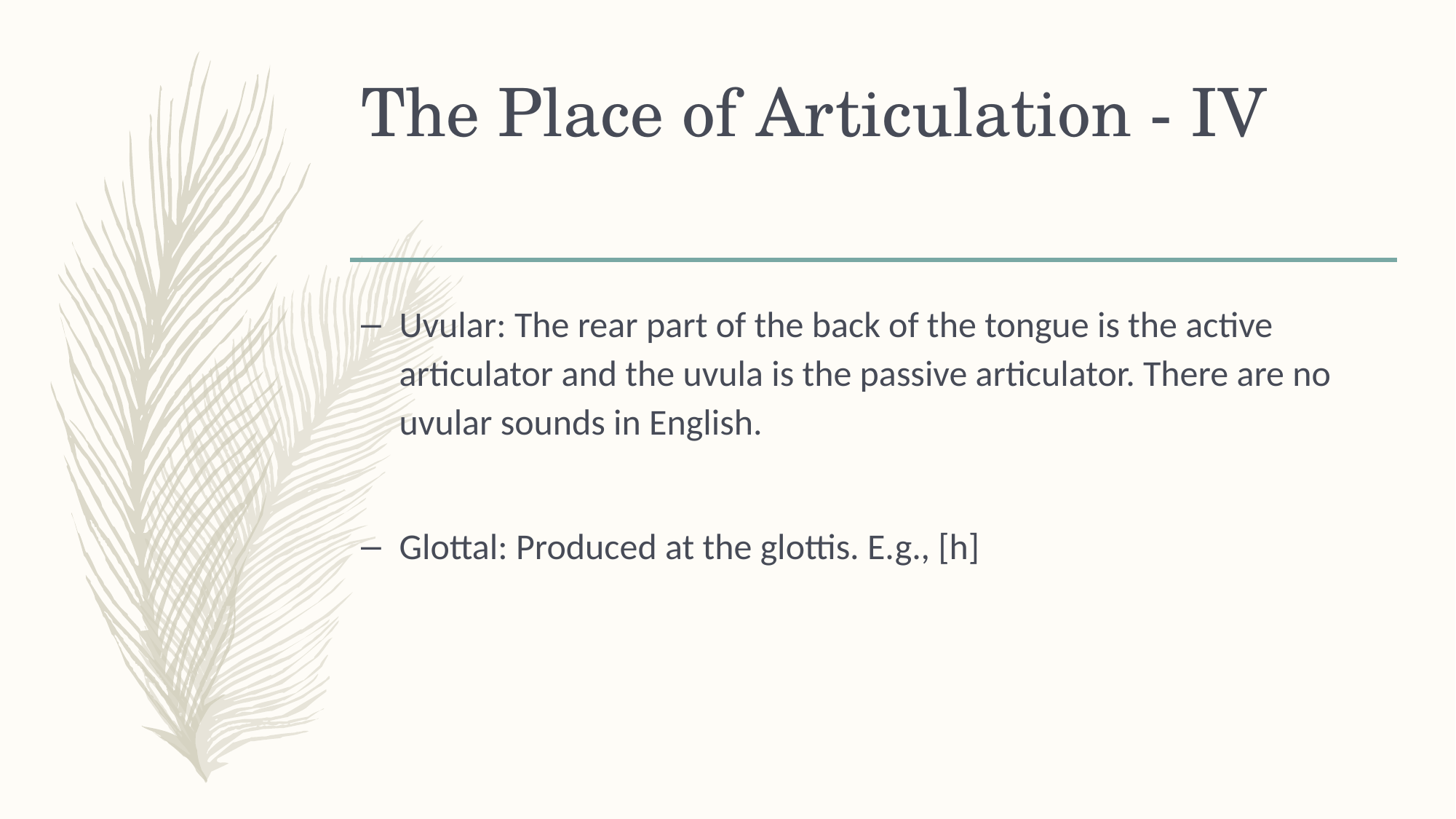

# The Place of Articulation - IV
Uvular: The rear part of the back of the tongue is the active articulator and the uvula is the passive articulator. There are no uvular sounds in English.

Glottal: Produced at the glottis. E.g., [h]